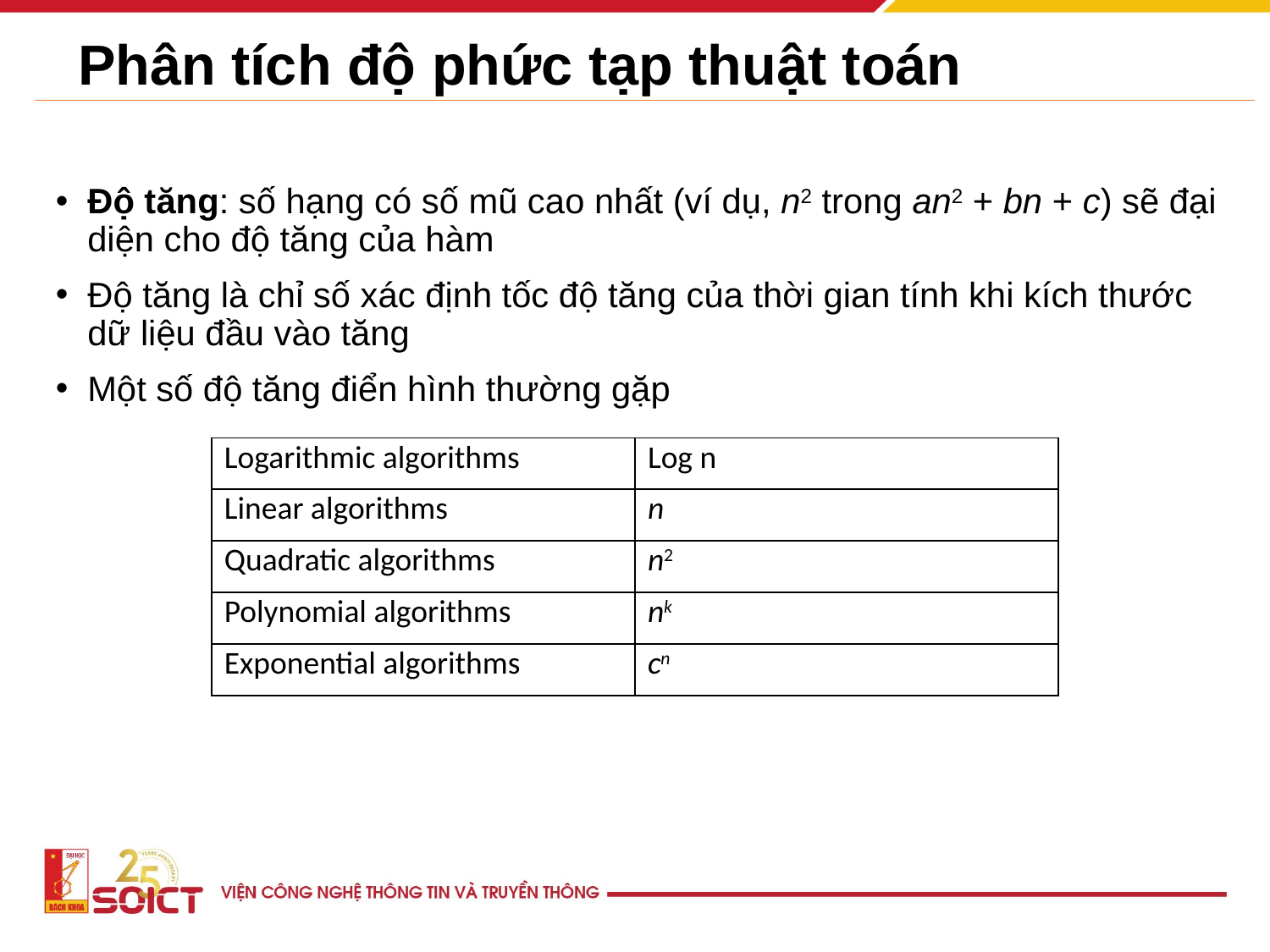

# Phân tích độ phức tạp thuật toán
Độ tăng: số hạng có số mũ cao nhất (ví dụ, n2 trong an2 + bn + c) sẽ đại diện cho độ tăng của hàm
Độ tăng là chỉ số xác định tốc độ tăng của thời gian tính khi kích thước dữ liệu đầu vào tăng
Một số độ tăng điển hình thường gặp
| Logarithmic algorithms | Log n |
| --- | --- |
| Linear algorithms | n |
| Quadratic algorithms | n2 |
| Polynomial algorithms | nk |
| Exponential algorithms | cn |